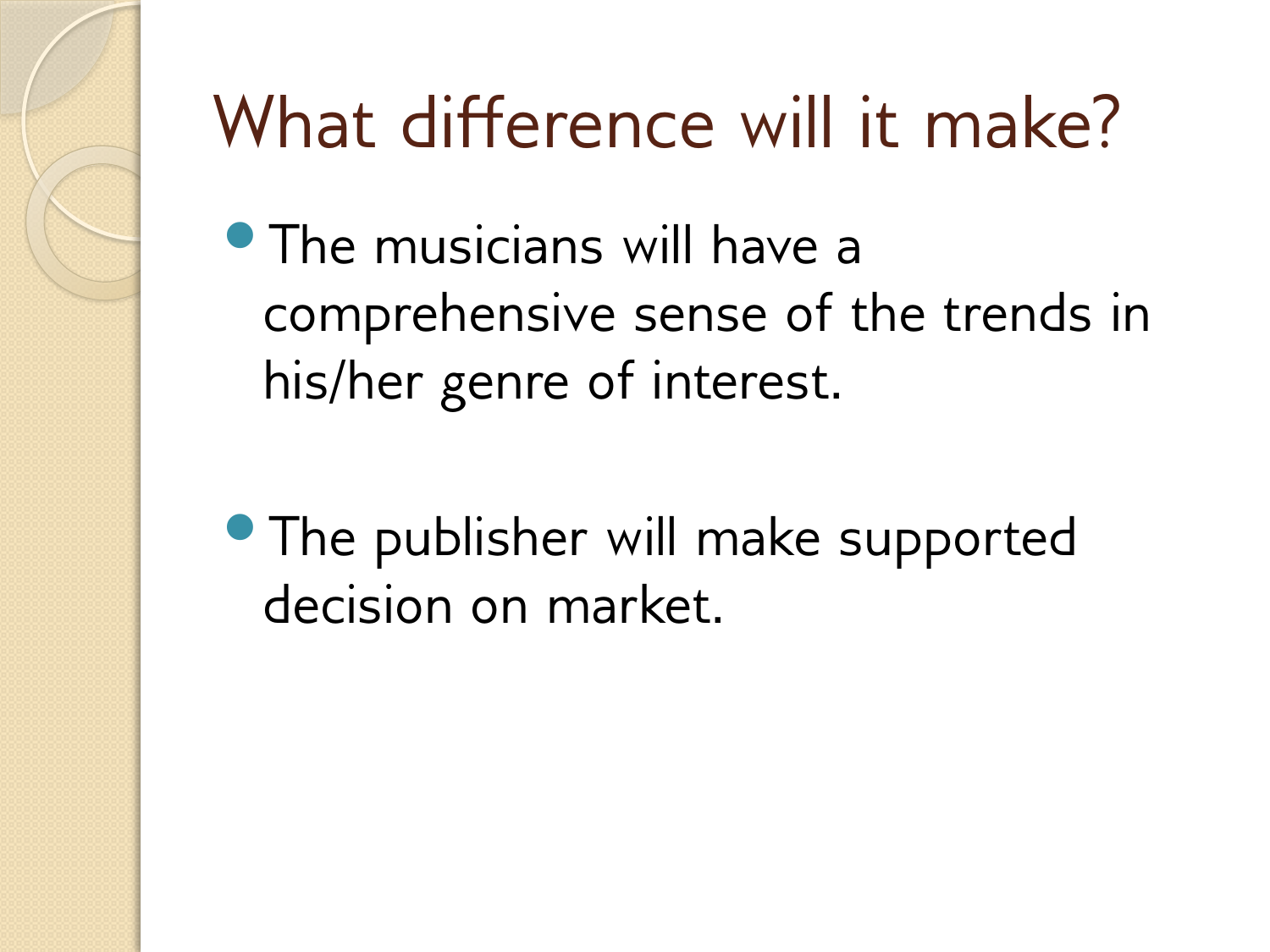

# What difference will it make?
The musicians will have a comprehensive sense of the trends in his/her genre of interest.

The publisher will make supported decision on market.